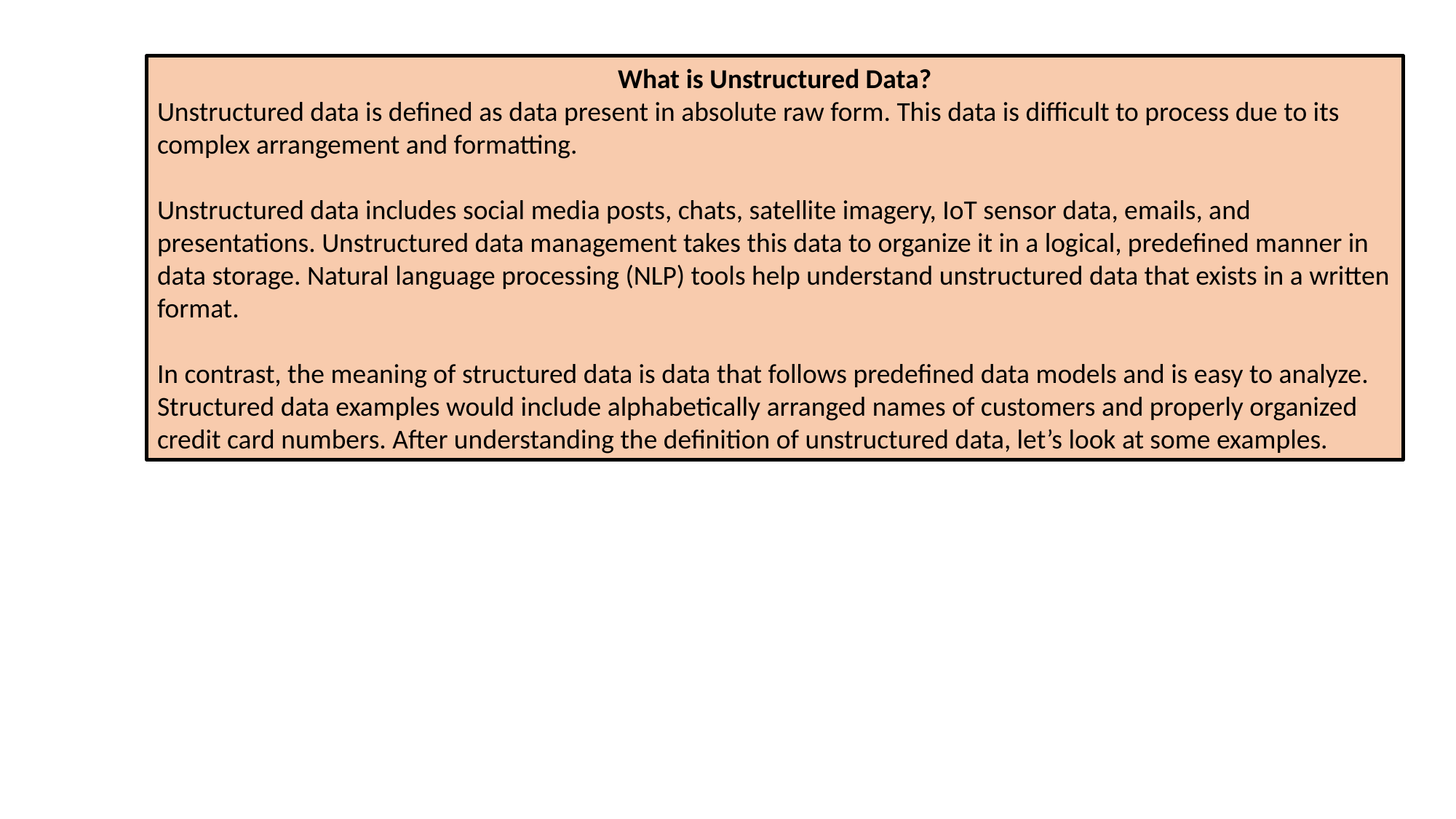

What is Unstructured Data?
Unstructured data is defined as data present in absolute raw form. This data is difficult to process due to its complex arrangement and formatting.

Unstructured data includes social media posts, chats, satellite imagery, IoT sensor data, emails, and presentations. Unstructured data management takes this data to organize it in a logical, predefined manner in data storage. Natural language processing (NLP) tools help understand unstructured data that exists in a written format.

In contrast, the meaning of structured data is data that follows predefined data models and is easy to analyze. Structured data examples would include alphabetically arranged names of customers and properly organized credit card numbers. After understanding the definition of unstructured data, let’s look at some examples.